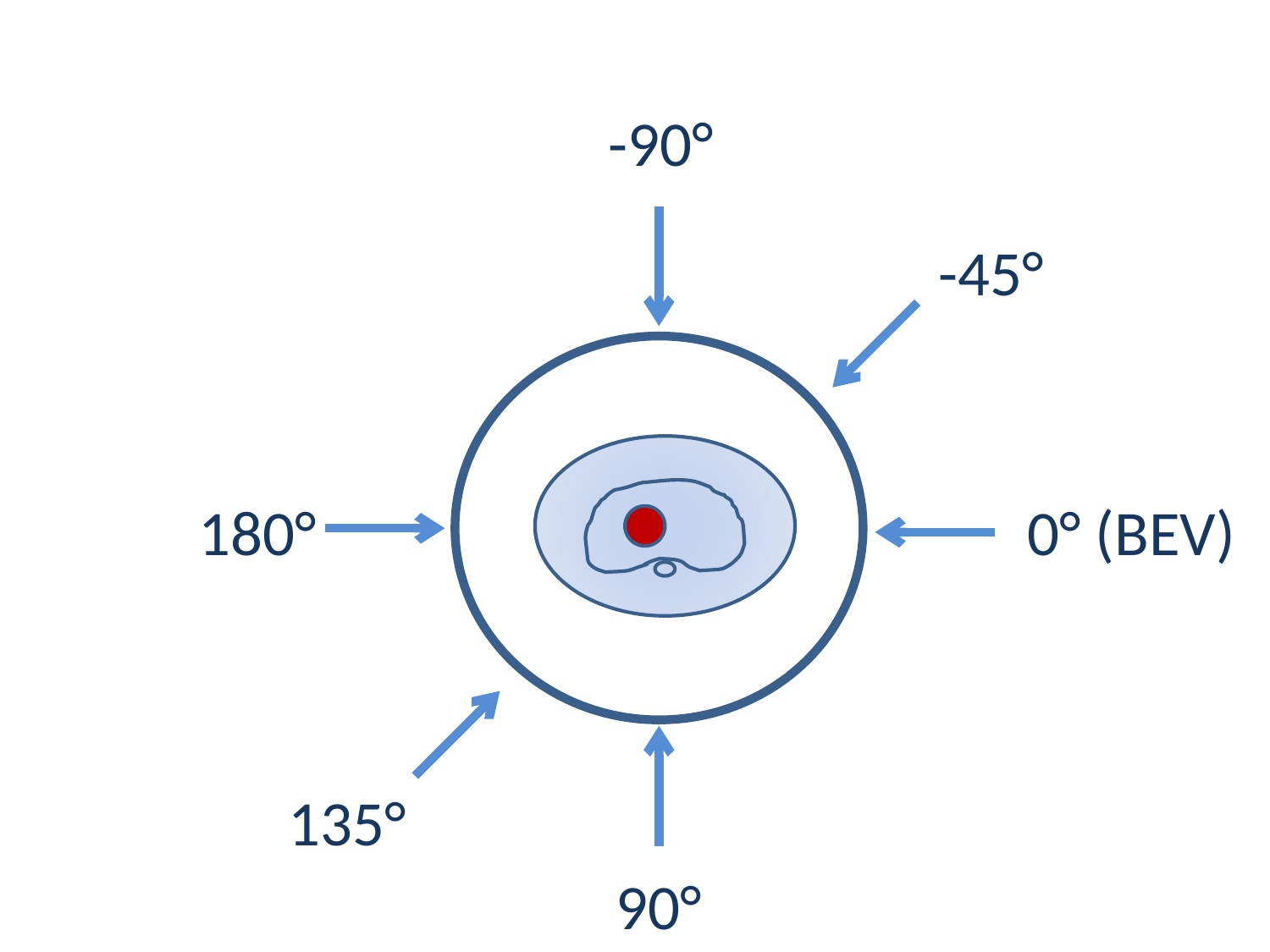

-90°
-45°

180°
0° (BEV)

135°
90°